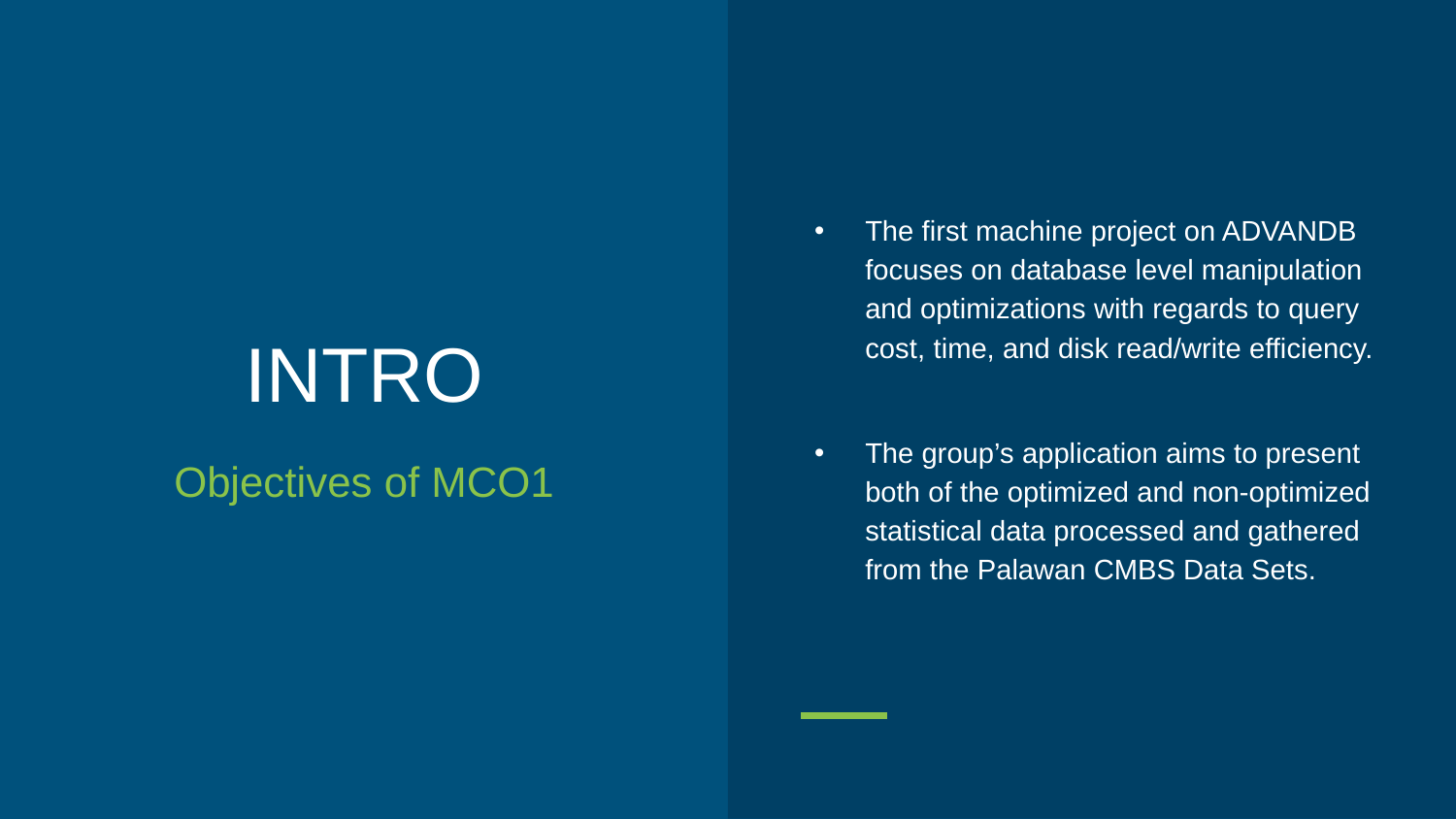

The first machine project on ADVANDB focuses on database level manipulation and optimizations with regards to query cost, time, and disk read/write efficiency.

The group’s application aims to present both of the optimized and non-optimized statistical data processed and gathered from the Palawan CMBS Data Sets.

# INTRO
Objectives of MCO1